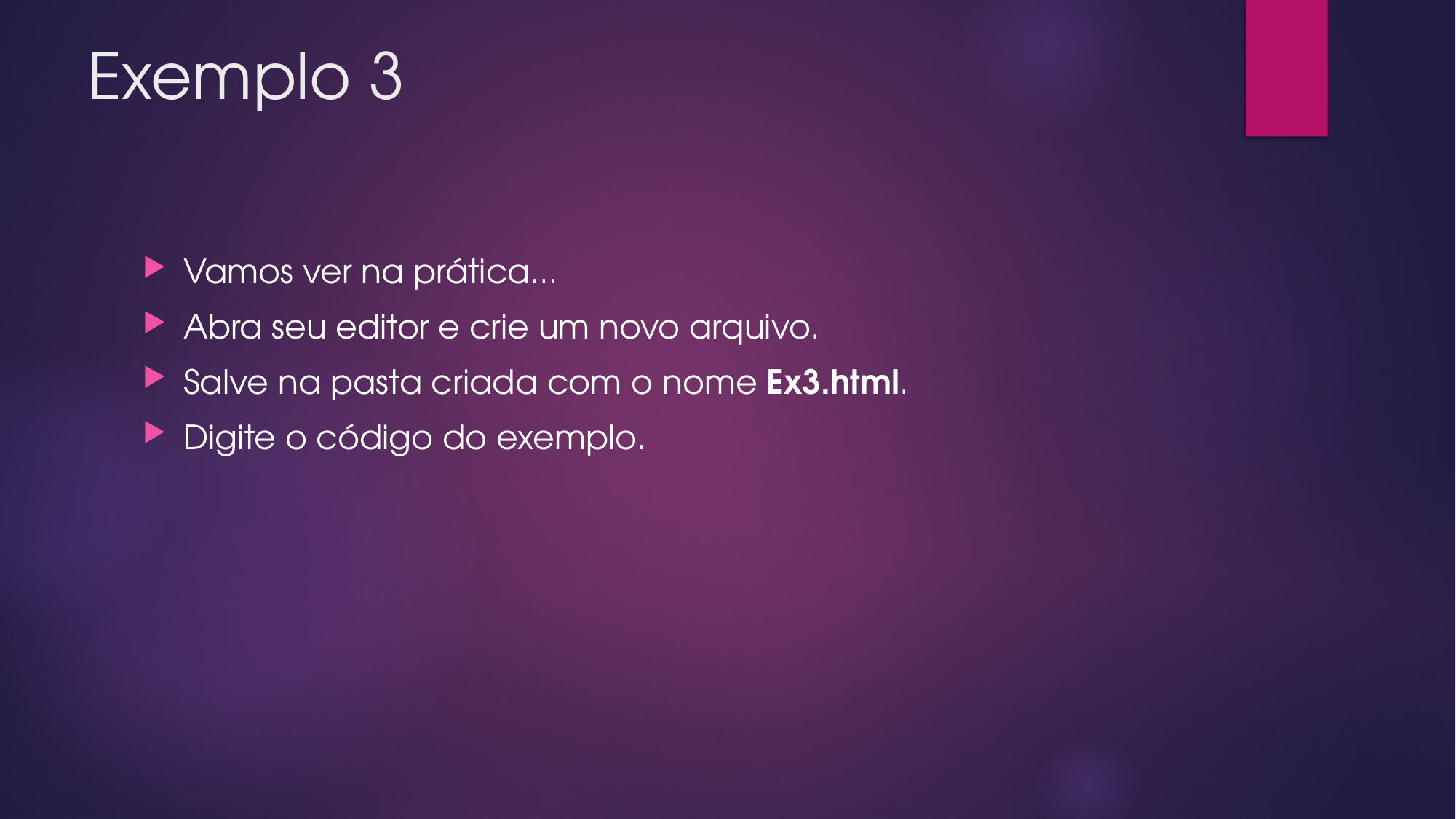

# Exemplo 3
Vamos ver na prática...
Abra seu editor e crie um novo arquivo.
Salve na pasta criada com o nome Ex3.html.
Digite o código do exemplo.